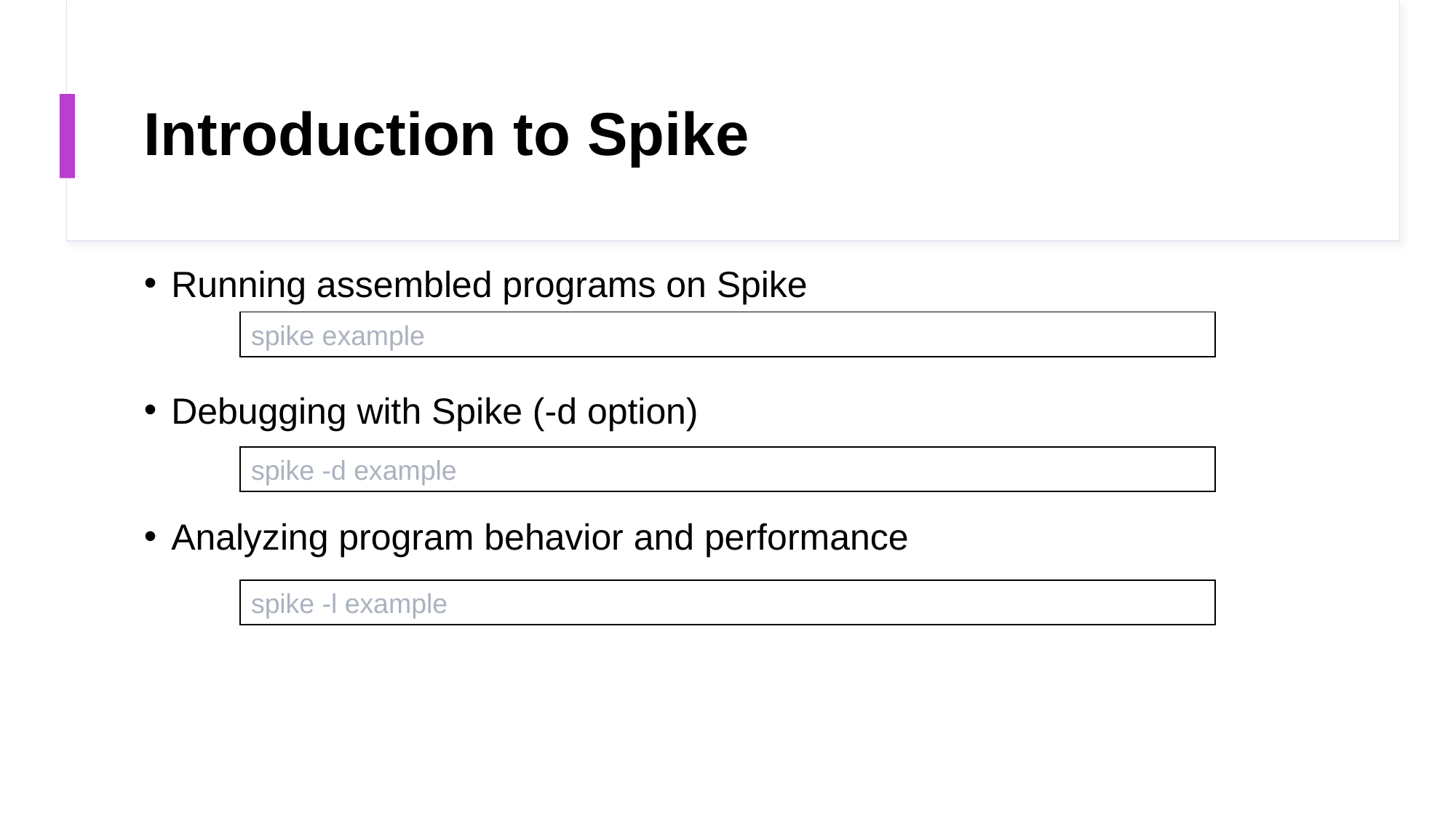

# Introduction to Spike
Running assembled programs on Spike

Debugging with Spike (-d option)

Analyzing program behavior and performance

| spike example |
| --- |
| spike -d example |
| --- |
| spike -l example |
| --- |